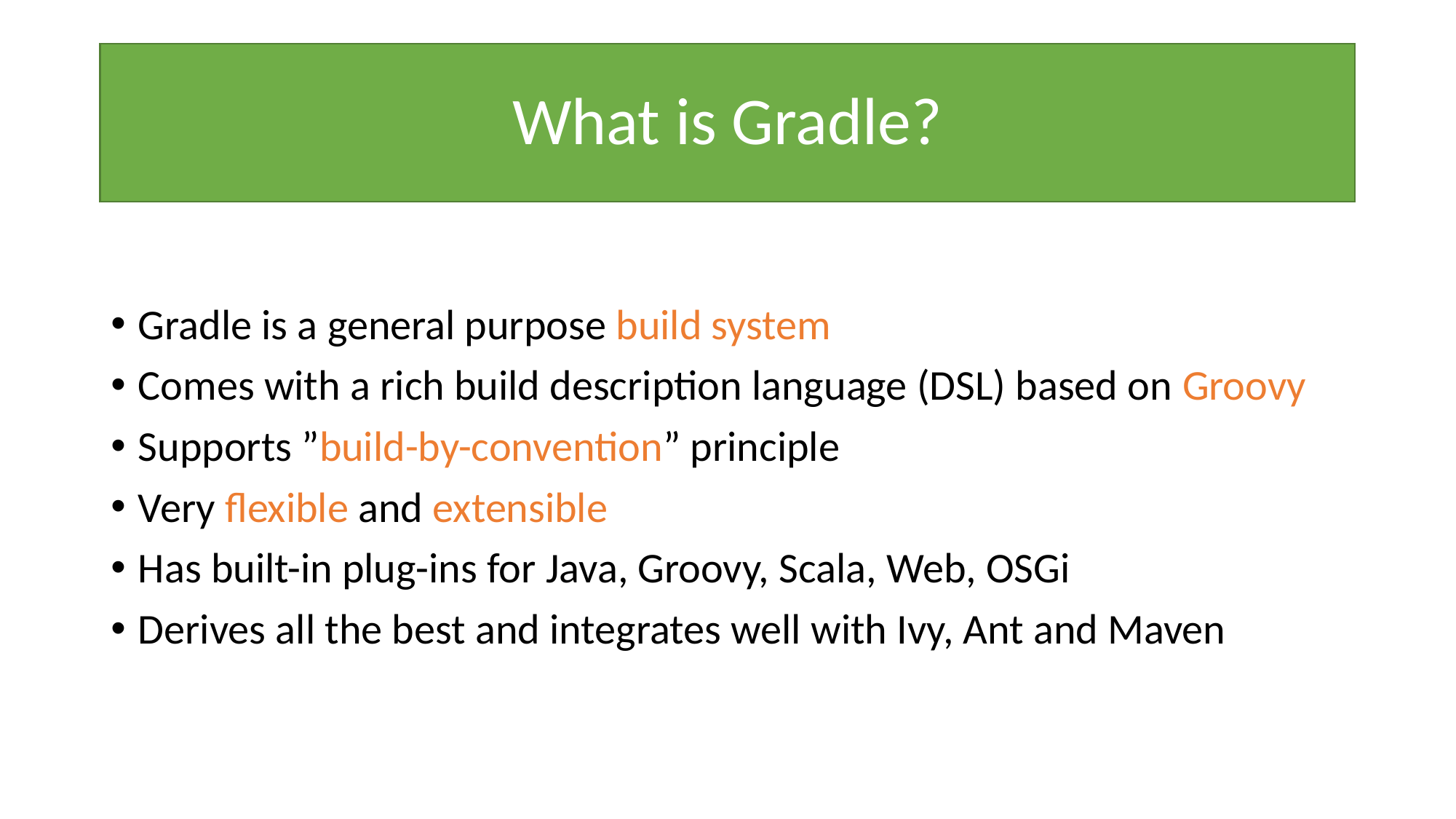

# What is Gradle?
Gradle is a general purpose build system
Comes with a rich build description language (DSL) based on Groovy
Supports ”build-by-convention” principle
Very flexible and extensible
Has built-in plug-ins for Java, Groovy, Scala, Web, OSGi
Derives all the best and integrates well with Ivy, Ant and Maven